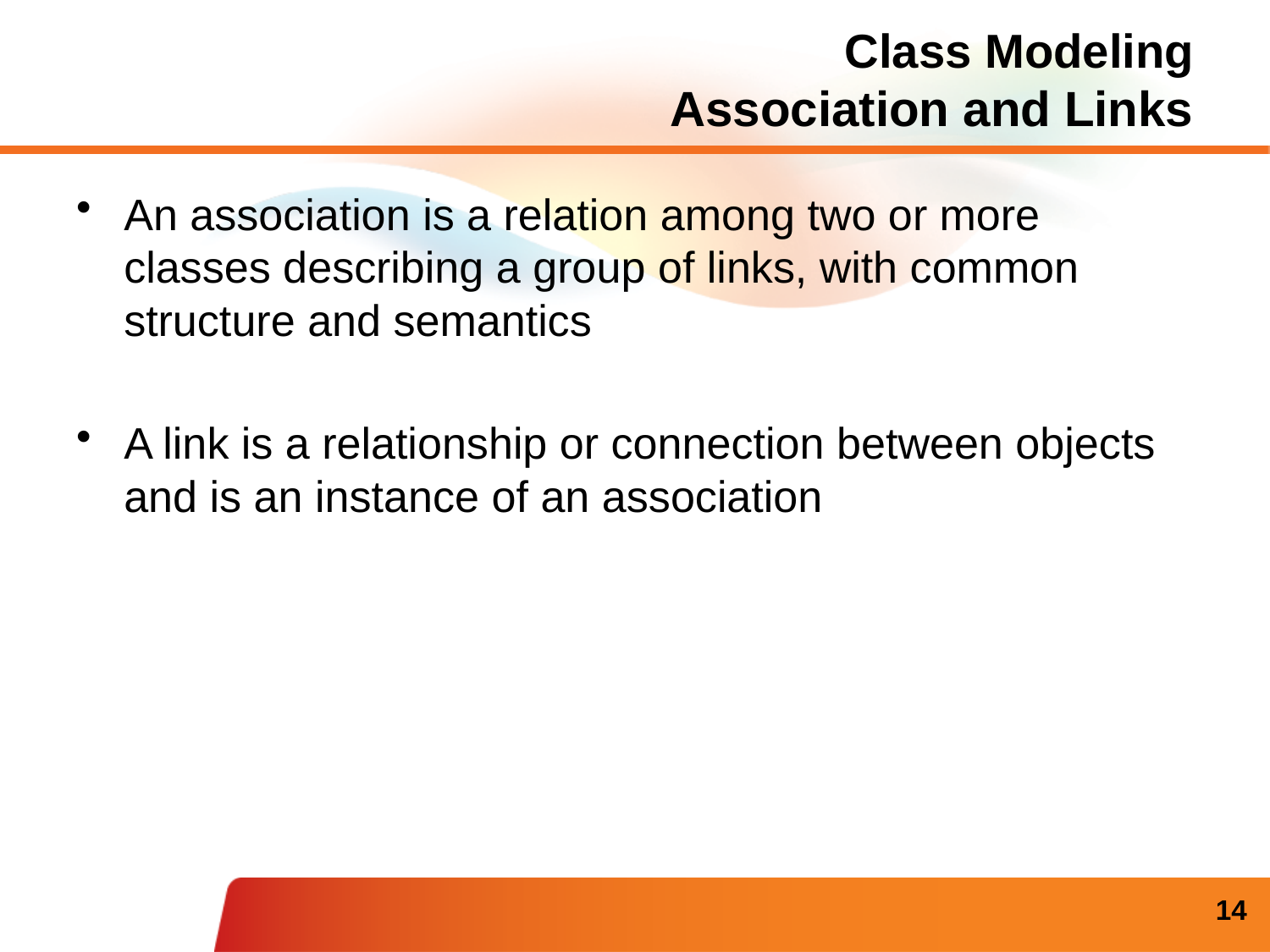

# Class Modeling Association and Links
An association is a relation among two or more classes describing a group of links, with common structure and semantics

A link is a relationship or connection between objects and is an instance of an association